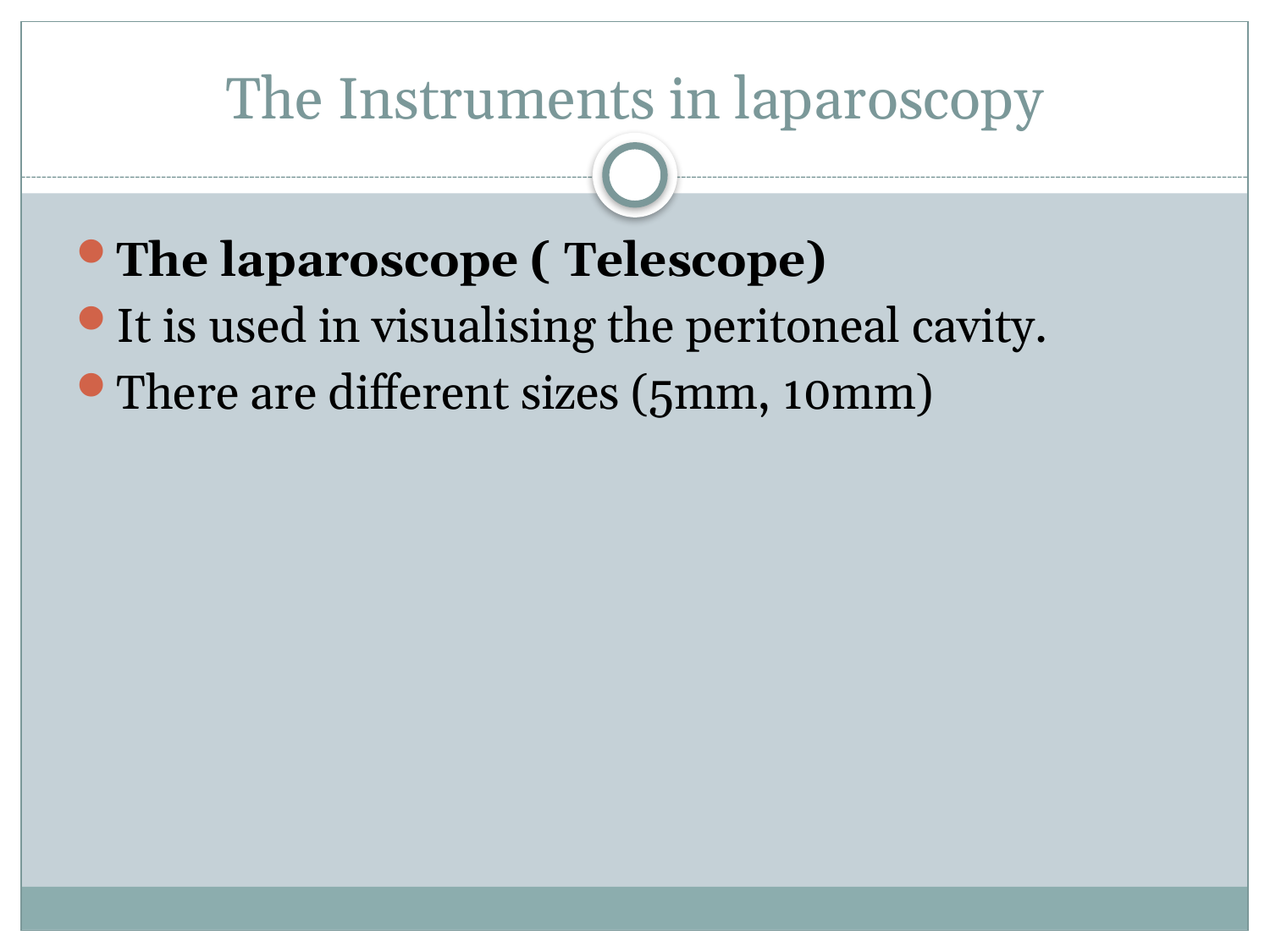

# The Instruments in laparoscopy
The laparoscope ( Telescope)
It is used in visualising the peritoneal cavity.
There are different sizes (5mm, 10mm)